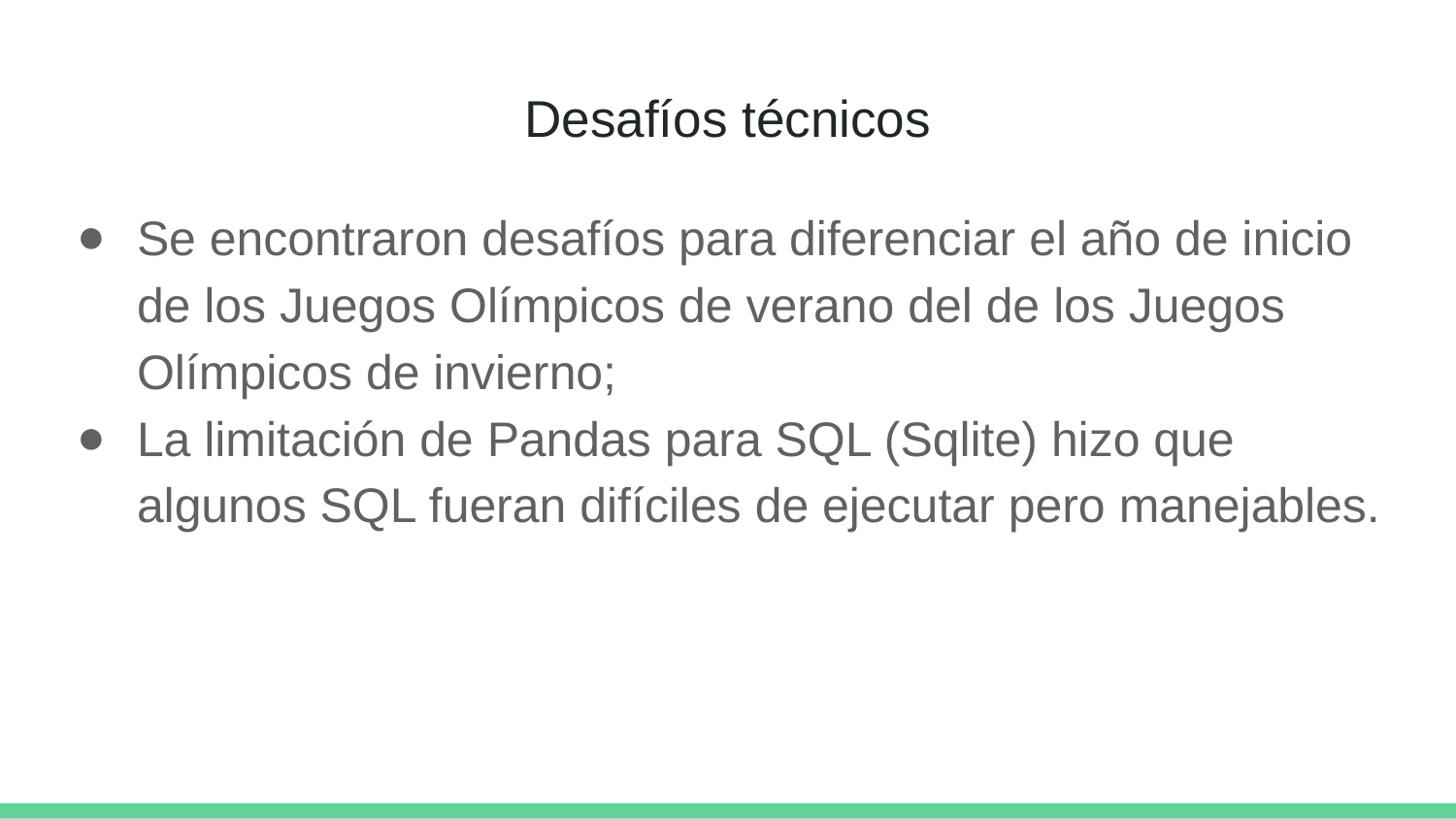

# Desafíos técnicos

Se encontraron desafíos para diferenciar el año de inicio de los Juegos Olímpicos de verano del de los Juegos Olímpicos de invierno;
La limitación de Pandas para SQL (Sqlite) hizo que algunos SQL fueran difíciles de ejecutar pero manejables.